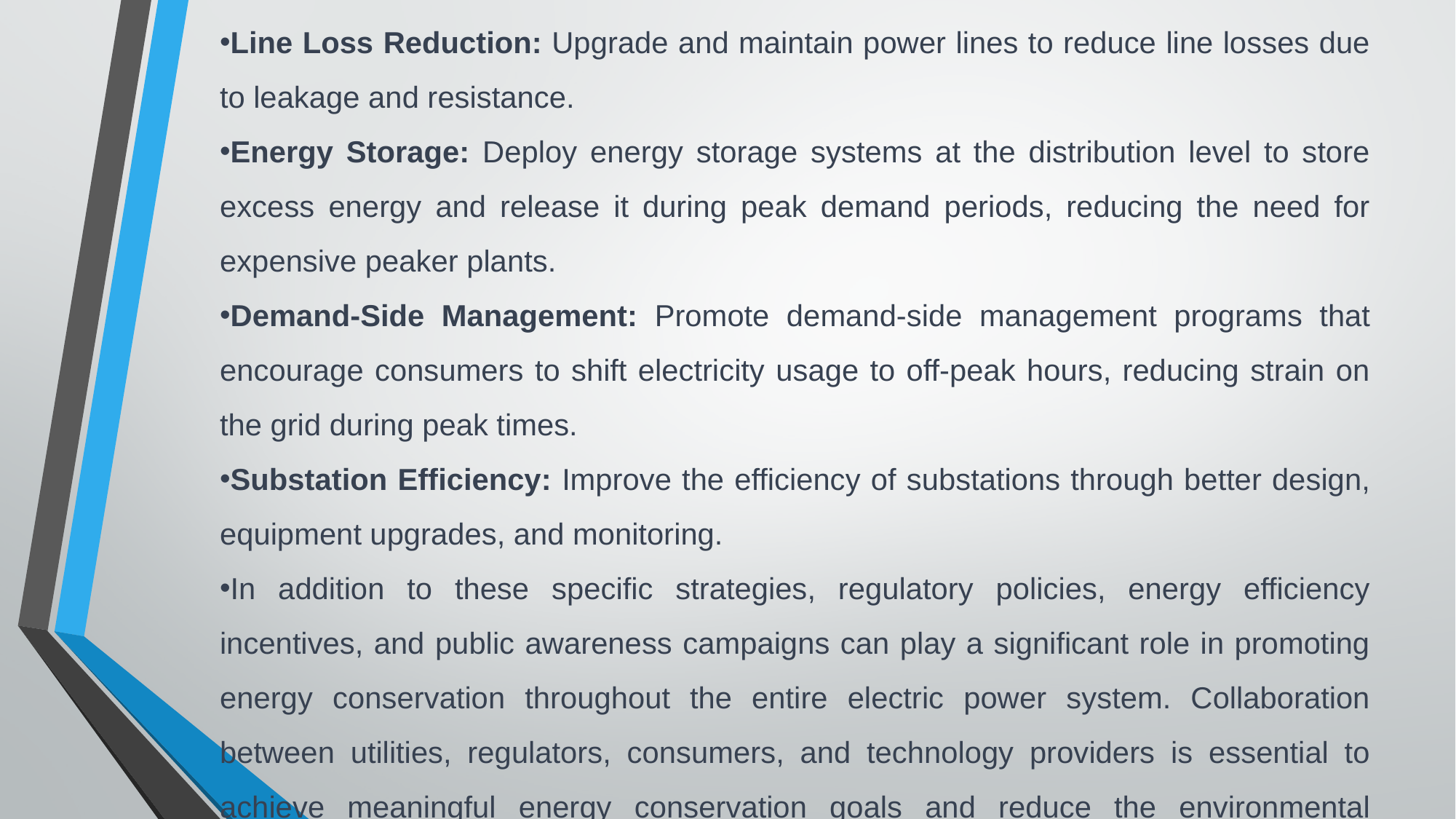

Line Loss Reduction: Upgrade and maintain power lines to reduce line losses due to leakage and resistance.
Energy Storage: Deploy energy storage systems at the distribution level to store excess energy and release it during peak demand periods, reducing the need for expensive peaker plants.
Demand-Side Management: Promote demand-side management programs that encourage consumers to shift electricity usage to off-peak hours, reducing strain on the grid during peak times.
Substation Efficiency: Improve the efficiency of substations through better design, equipment upgrades, and monitoring.
In addition to these specific strategies, regulatory policies, energy efficiency incentives, and public awareness campaigns can play a significant role in promoting energy conservation throughout the entire electric power system. Collaboration between utilities, regulators, consumers, and technology providers is essential to achieve meaningful energy conservation goals and reduce the environmental footprint of the energy sector.